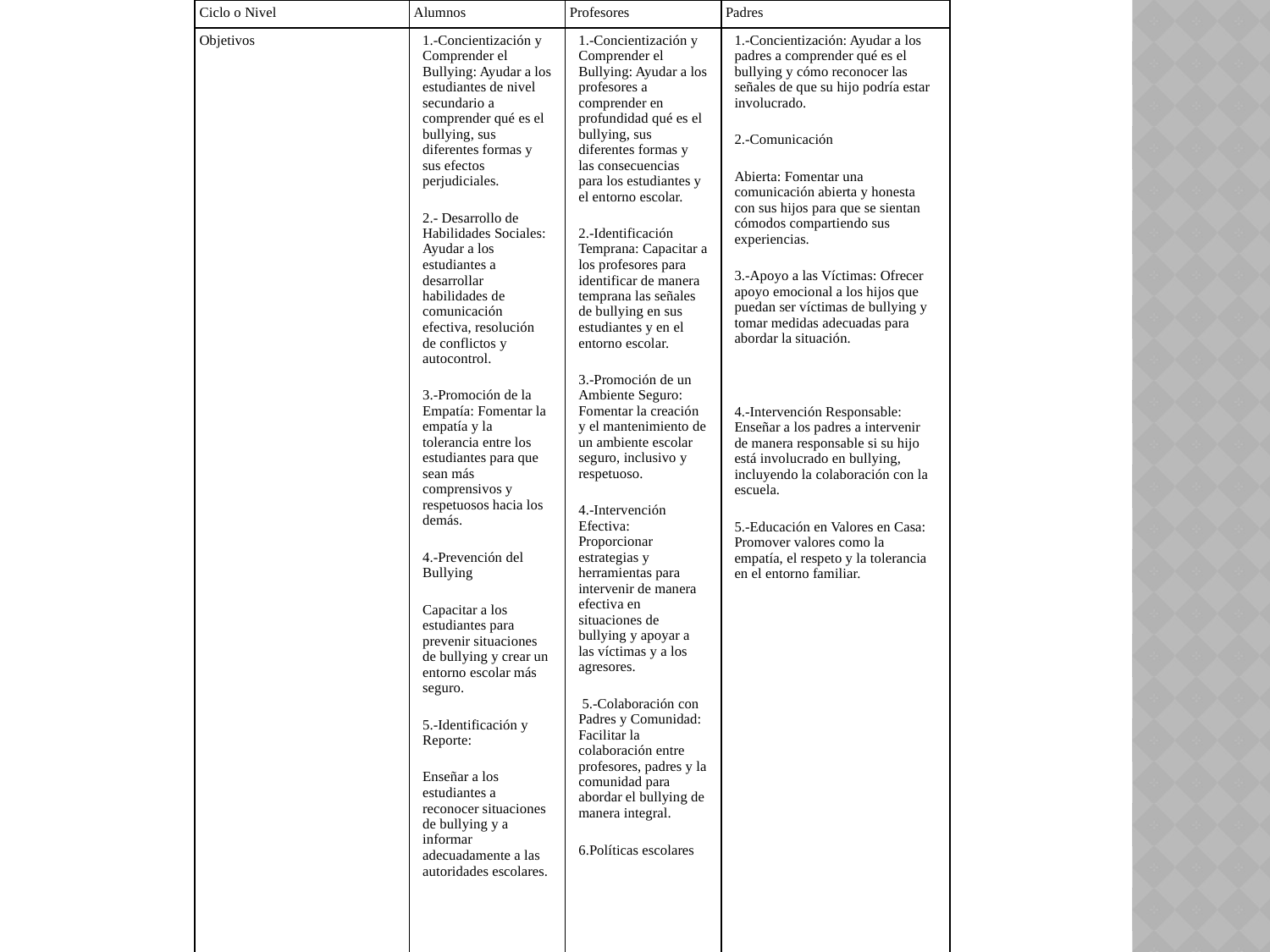

| Ciclo o Nivel | Alumnos | Profesores | Padres |
| --- | --- | --- | --- |
| Objetivos | 1.-Concientización y Comprender el Bullying: Ayudar a los estudiantes de nivel secundario a comprender qué es el bullying, sus diferentes formas y sus efectos perjudiciales. 2.- Desarrollo de Habilidades Sociales: Ayudar a los estudiantes a desarrollar habilidades de comunicación efectiva, resolución de conflictos y autocontrol. 3.-Promoción de la Empatía: Fomentar la empatía y la tolerancia entre los estudiantes para que sean más comprensivos y respetuosos hacia los demás. 4.-Prevención del Bullying Capacitar a los estudiantes para prevenir situaciones de bullying y crear un entorno escolar más seguro. 5.-Identificación y Reporte: Enseñar a los estudiantes a reconocer situaciones de bullying y a informar adecuadamente a las autoridades escolares. | 1.-Concientización y Comprender el Bullying: Ayudar a los profesores a comprender en profundidad qué es el bullying, sus diferentes formas y las consecuencias para los estudiantes y el entorno escolar. 2.-Identificación Temprana: Capacitar a los profesores para identificar de manera temprana las señales de bullying en sus estudiantes y en el entorno escolar. 3.-Promoción de un Ambiente Seguro: Fomentar la creación y el mantenimiento de un ambiente escolar seguro, inclusivo y respetuoso. 4.-Intervención Efectiva: Proporcionar estrategias y herramientas para intervenir de manera efectiva en situaciones de bullying y apoyar a las víctimas y a los agresores.  5.-Colaboración con Padres y Comunidad: Facilitar la colaboración entre profesores, padres y la comunidad para abordar el bullying de manera integral. 6.Políticas escolares | 1.-Concientización: Ayudar a los padres a comprender qué es el bullying y cómo reconocer las señales de que su hijo podría estar involucrado. 2.-Comunicación Abierta: Fomentar una comunicación abierta y honesta con sus hijos para que se sientan cómodos compartiendo sus experiencias. 3.-Apoyo a las Víctimas: Ofrecer apoyo emocional a los hijos que puedan ser víctimas de bullying y tomar medidas adecuadas para abordar la situación.   4.-Intervención Responsable: Enseñar a los padres a intervenir de manera responsable si su hijo está involucrado en bullying, incluyendo la colaboración con la escuela. 5.-Educación en Valores en Casa: Promover valores como la empatía, el respeto y la tolerancia en el entorno familiar. |
#